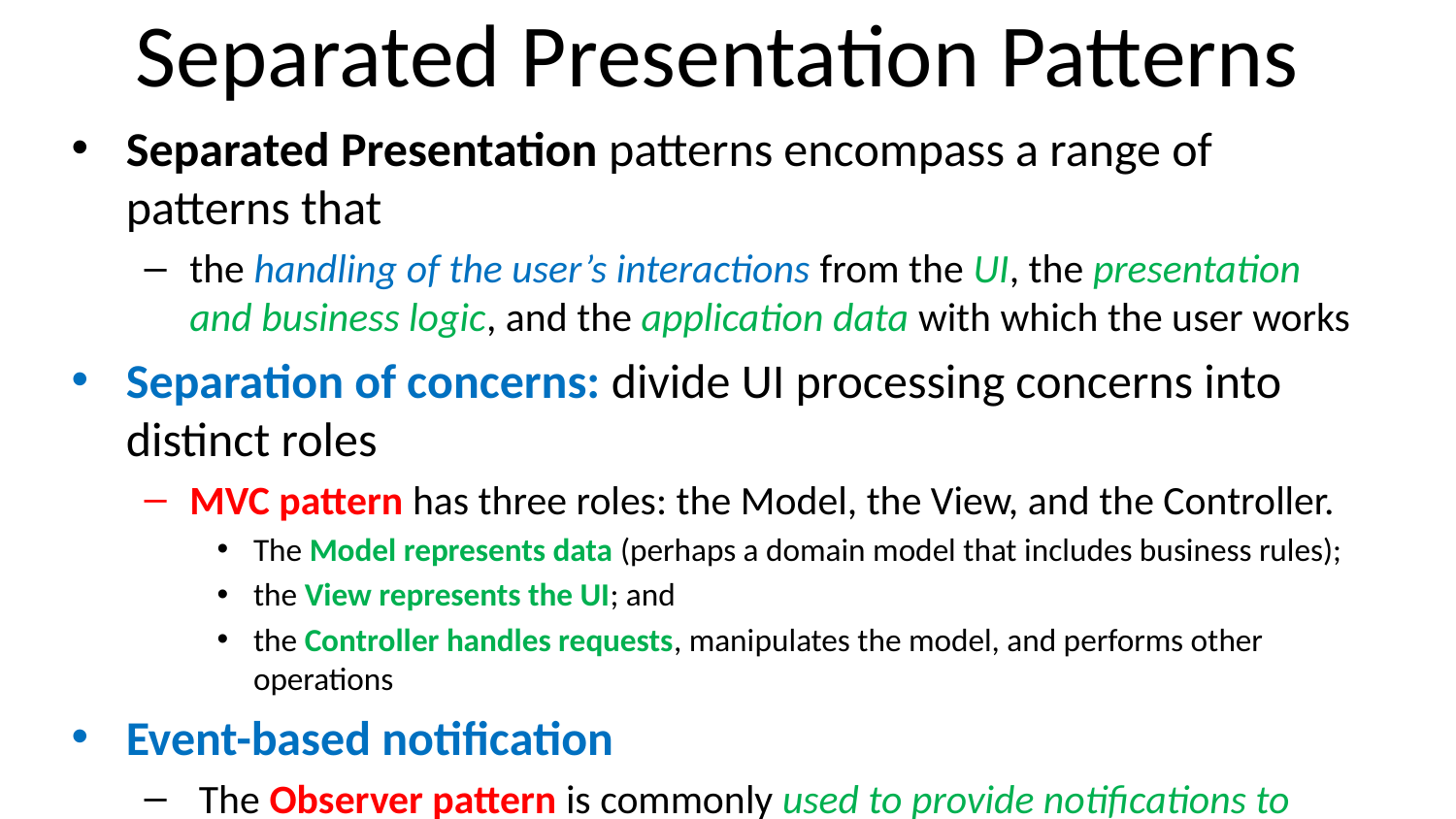

# Separated Presentation Patterns
Separated Presentation patterns encompass a range of patterns that
the handling of the user’s interactions from the UI, the presentation and business logic, and the application data with which the user works
Separation of concerns: divide UI processing concerns into distinct roles
MVC pattern has three roles: the Model, the View, and the Controller.
The Model represents data (perhaps a domain model that includes business rules);
the View represents the UI; and
the Controller handles requests, manipulates the model, and performs other operations
Event-based notification
 The Observer pattern is commonly used to provide notifications to the View when data managed by the Model changes
Delegated event handling
The controller handles events triggered from the UI controls in the View